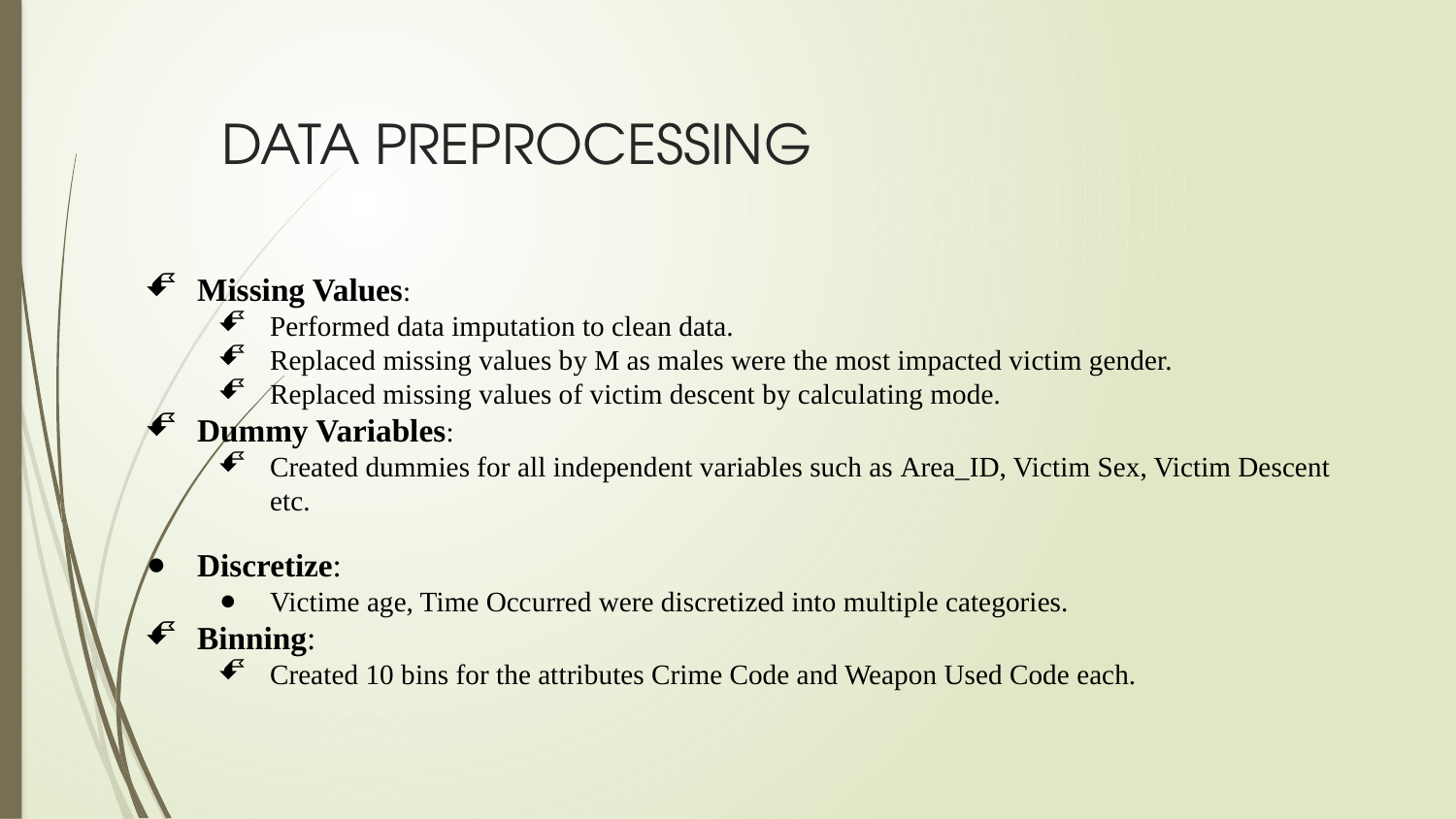

# DATA PREPROCESSING
Missing Values:
Performed data imputation to clean data.
Replaced missing values by M as males were the most impacted victim gender.
Replaced missing values of victim descent by calculating mode.
Dummy Variables:
Created dummies for all independent variables such as Area_ID, Victim Sex, Victim Descent etc.

Discretize:
Victime age, Time Occurred were discretized into multiple categories.
Binning:
Created 10 bins for the attributes Crime Code and Weapon Used Code each.